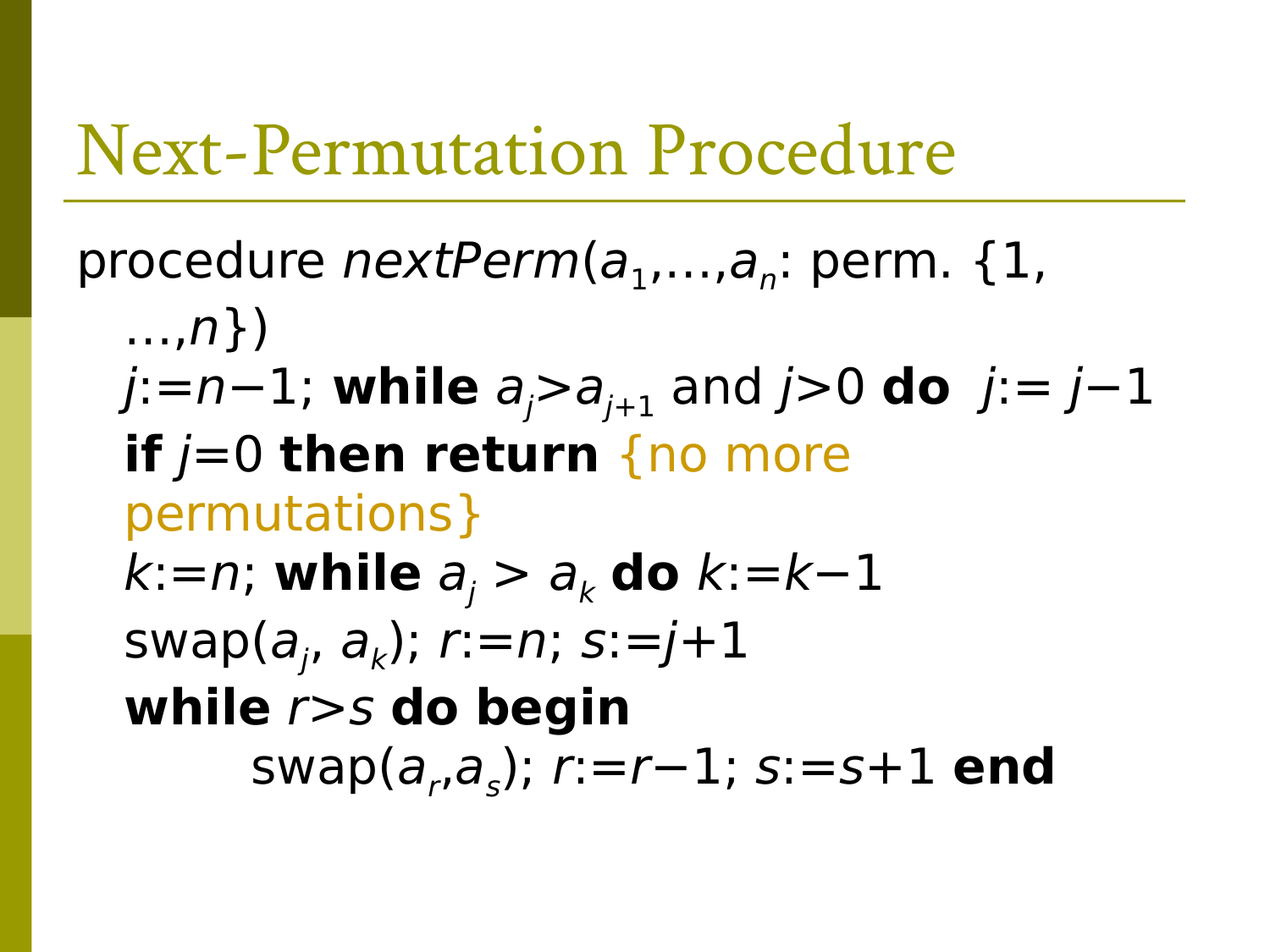

# Next-Permutation Procedure
procedure nextPerm(a1,…,an: perm. {1,…,n})
j:=n−1; while aj>aj+1 and j>0 do  j:= j−1
if j=0 then return {no more permutations}
k:=n; while aj > ak do k:=k−1
swap(aj, ak); r:=n; s:=j+1
while r>s do begin
	swap(ar,as); r:=r−1; s:=s+1 end